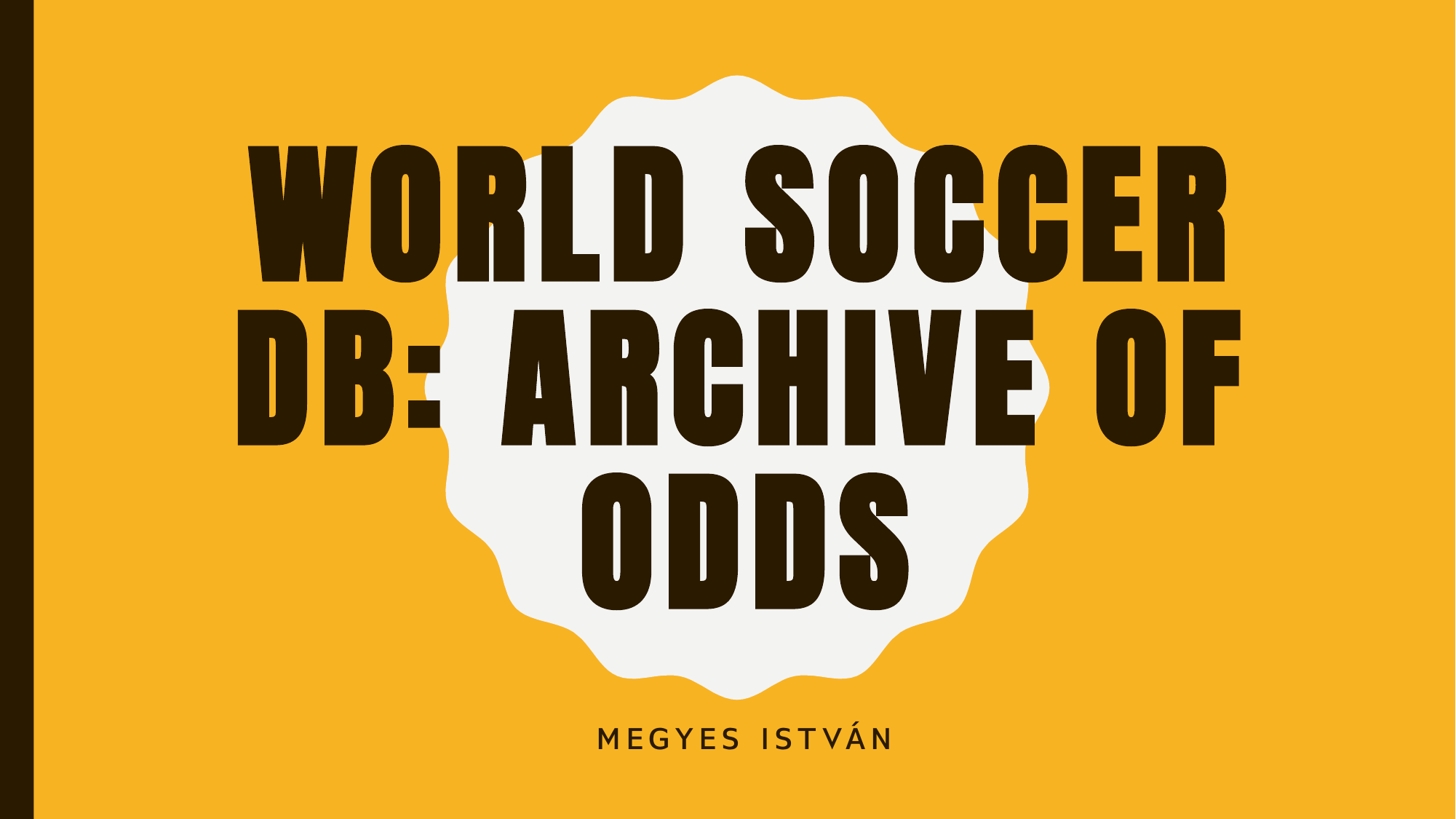

# World Soccer DB: archive of odds
Megyes István